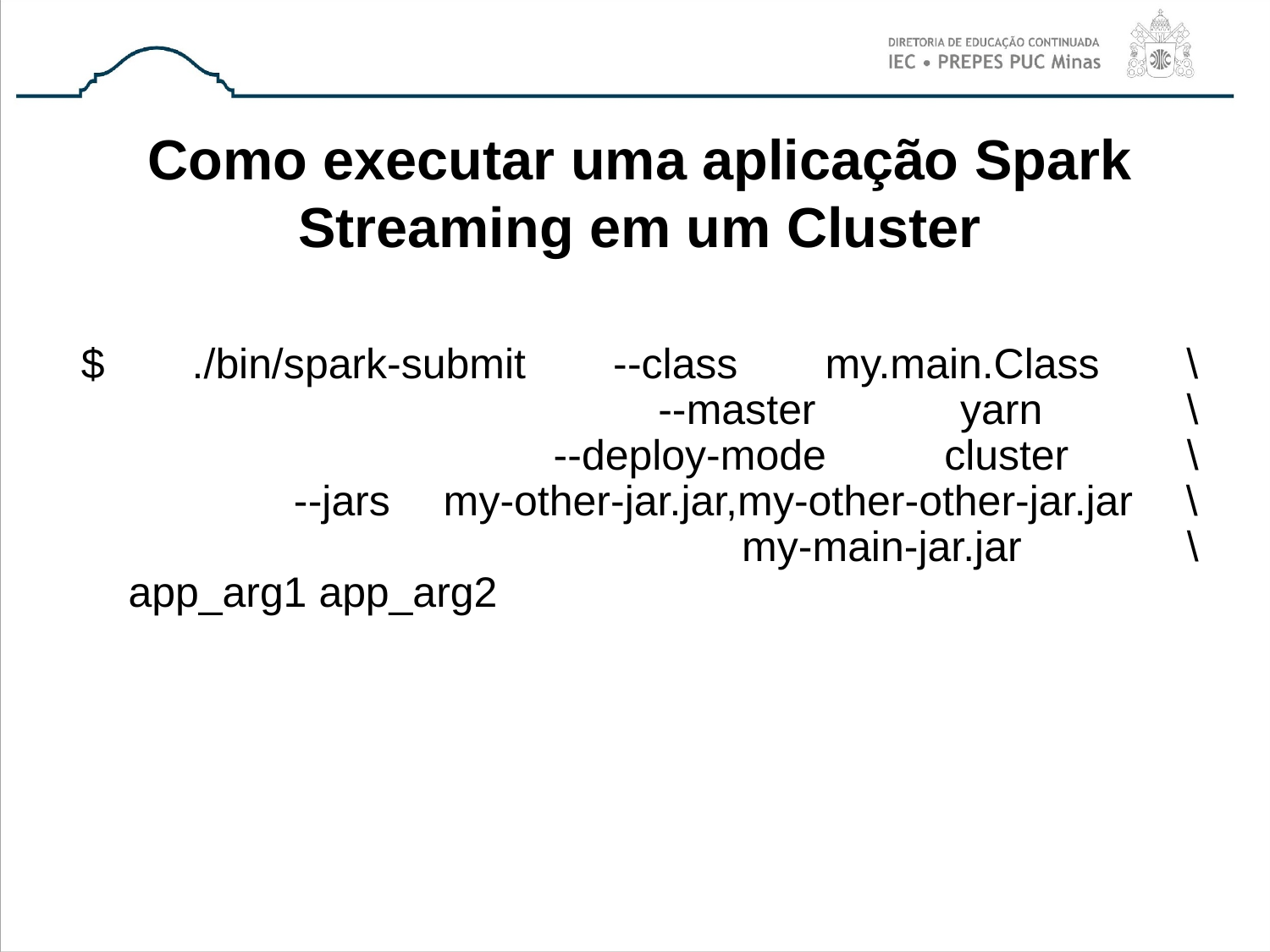

# Como executar uma aplicação Spark Streaming em um Cluster
$ ./bin/spark-submit --class my.main.Class \
    --master yarn \
    --deploy-mode cluster \
    --jars my-other-jar.jar,my-other-other-jar.jar \
    my-main-jar.jar \
    app_arg1 app_arg2